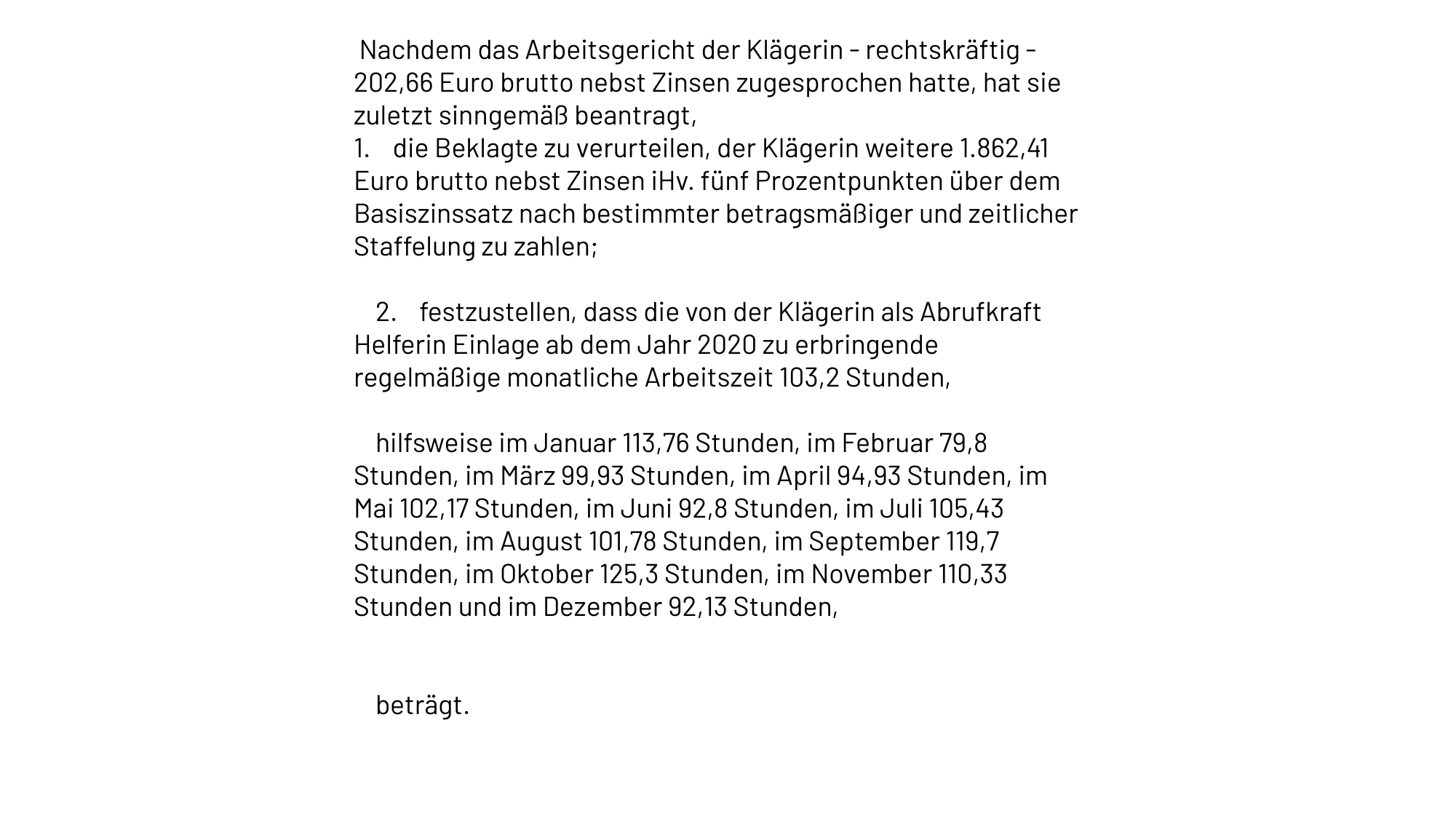

Nachdem das Arbeitsgericht der Klägerin - rechtskräftig - 202,66 Euro brutto nebst Zinsen zugesprochen hatte, hat sie zuletzt sinngemäß beantragt,
1.    die Beklagte zu verurteilen, der Klägerin weitere 1.862,41 Euro brutto nebst Zinsen iHv. fünf Prozentpunkten über dem Basiszinssatz nach bestimmter betragsmäßiger und zeitlicher Staffelung zu zahlen;

    2.    festzustellen, dass die von der Klägerin als Abrufkraft Helferin Einlage ab dem Jahr 2020 zu erbringende regelmäßige monatliche Arbeitszeit 103,2 Stunden,

    hilfsweise im Januar 113,76 Stunden, im Februar 79,8 Stunden, im März 99,93 Stunden, im April 94,93 Stunden, im Mai 102,17 Stunden, im Juni 92,8 Stunden, im Juli 105,43 Stunden, im August 101,78 Stunden, im September 119,7 Stunden, im Oktober 125,3 Stunden, im November 110,33 Stunden und im Dezember 92,13 Stunden,

    beträgt.